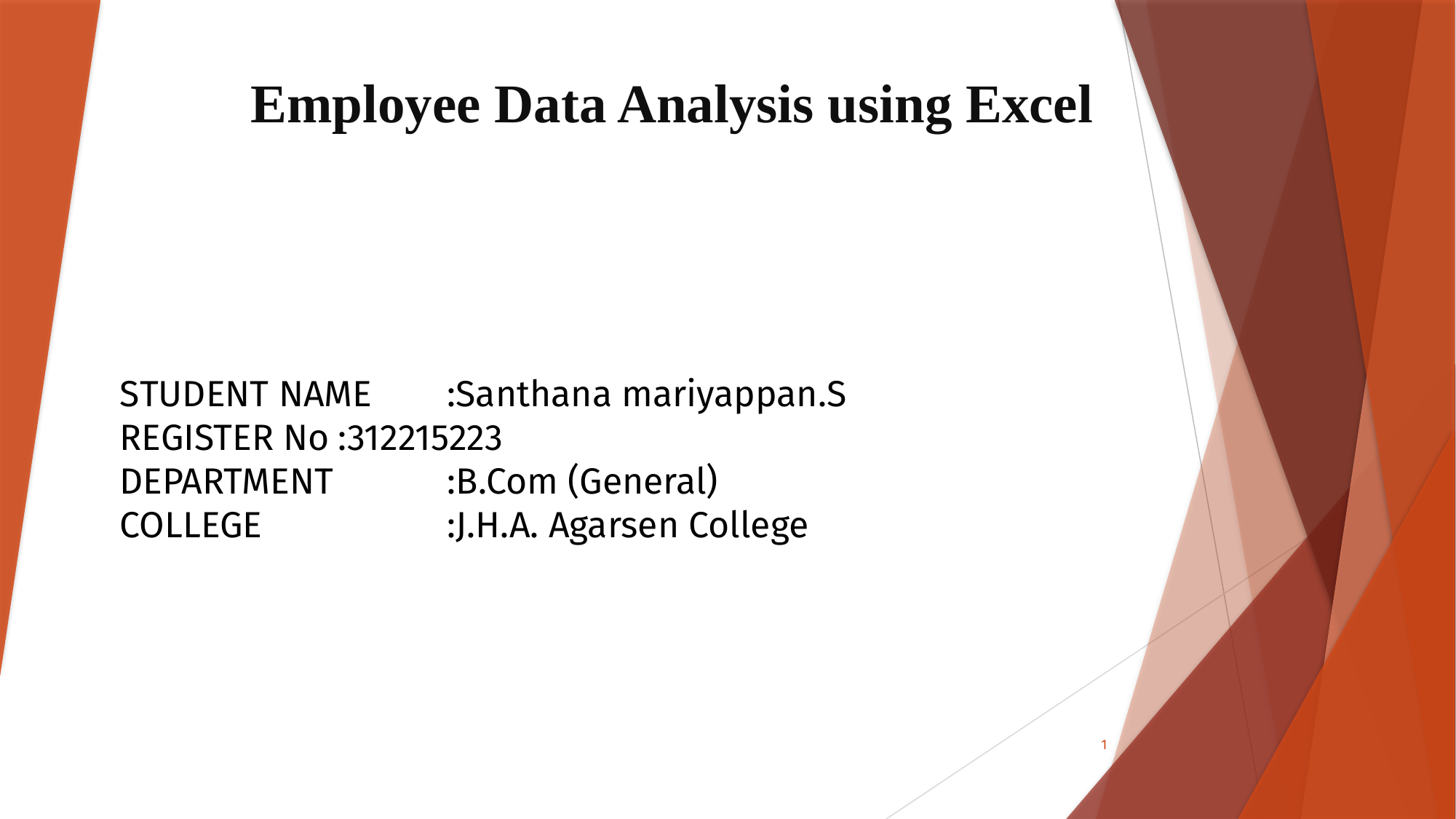

# Employee Data Analysis using Excel
STUDENT NAME	:Santhana mariyappan.S
REGISTER No	:312215223
DEPARTMENT		:B.Com (General)
COLLEGE		:J.H.A. Agarsen College

1